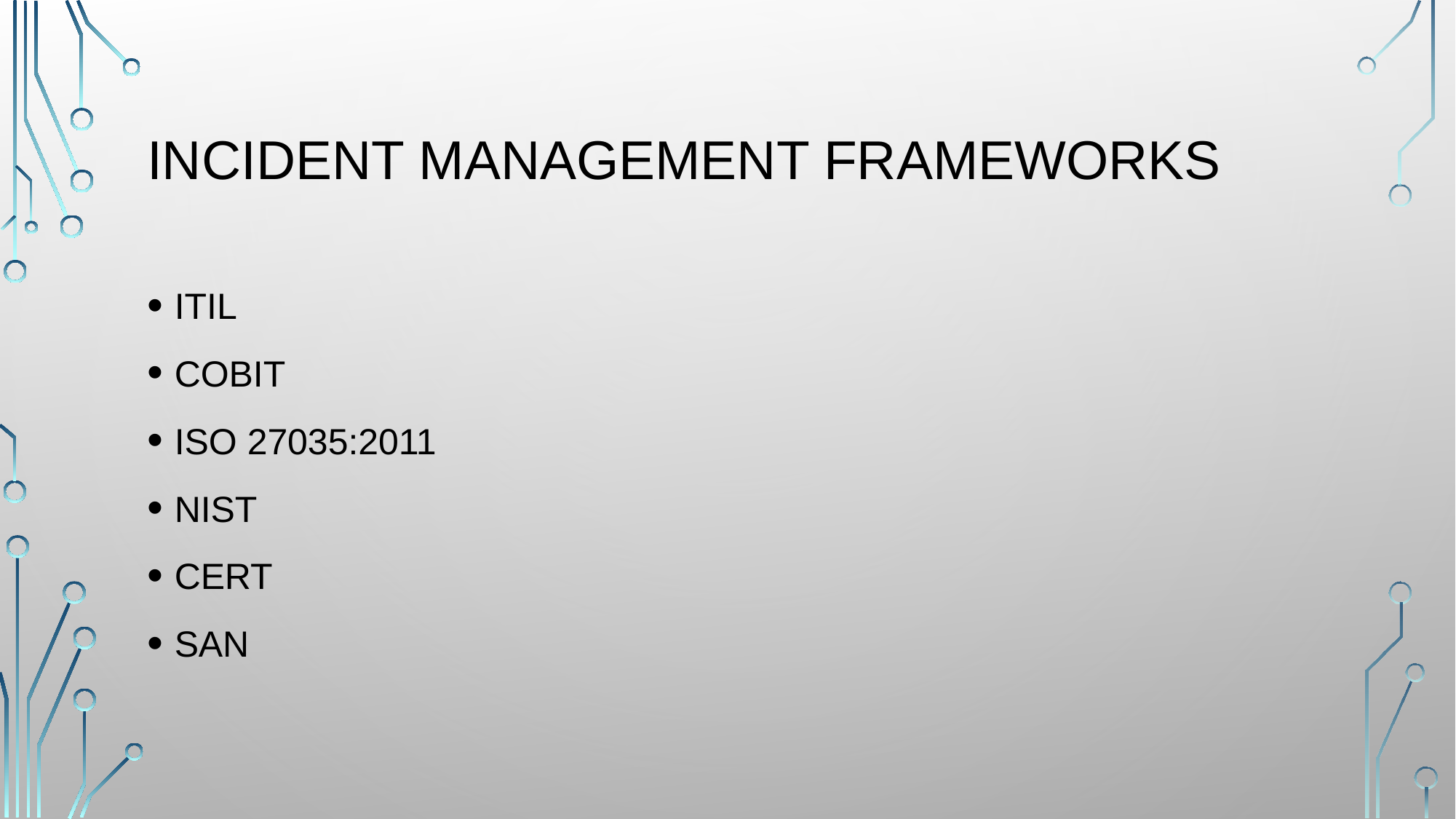

# Incident Management Frameworks
ITIL
COBIT
ISO 27035:2011
NIST
CERT
SAN